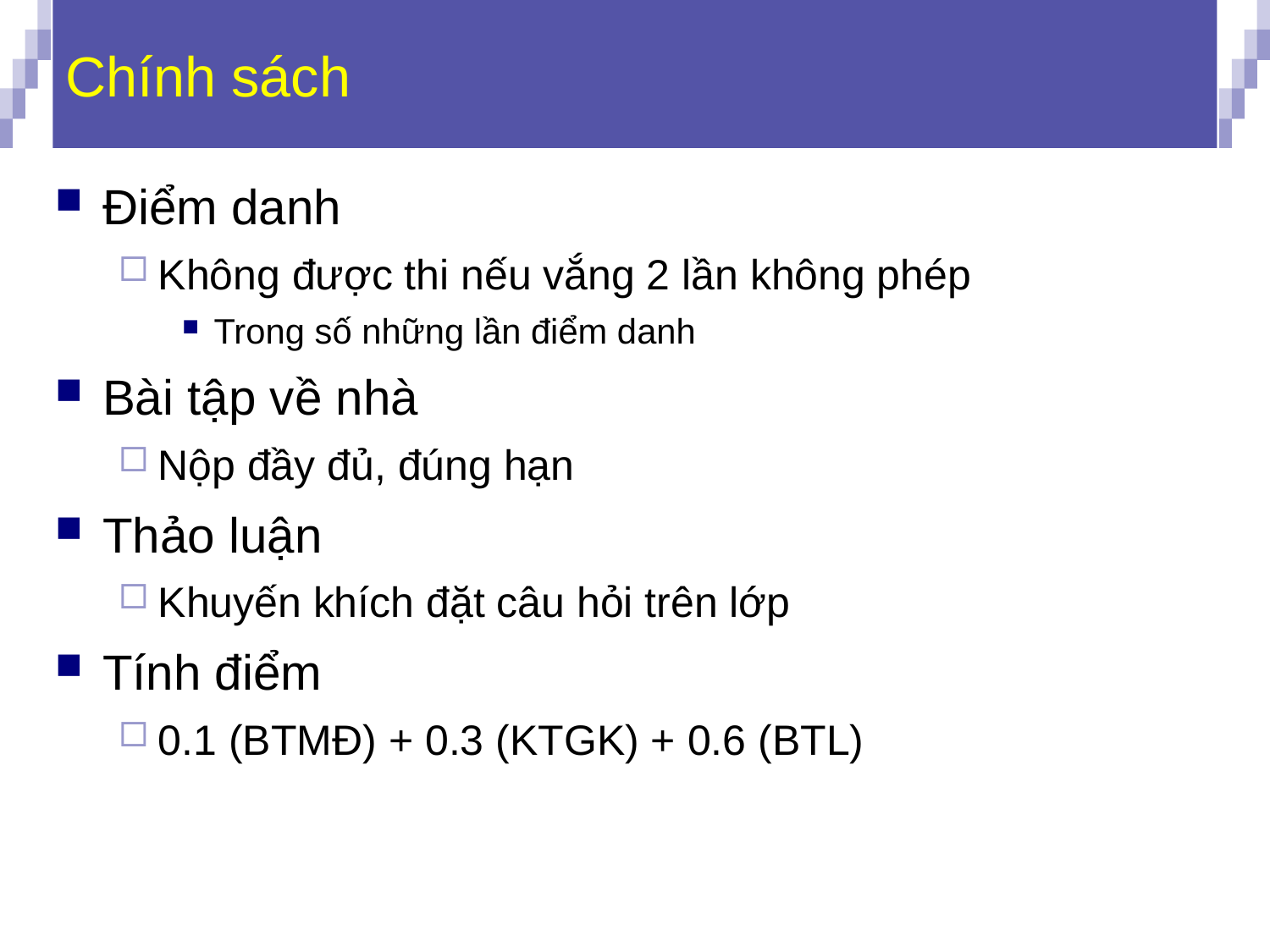

# Chính sách
Điểm danh
Không được thi nếu vắng 2 lần không phép
Trong số những lần điểm danh
Bài tập về nhà
Nộp đầy đủ, đúng hạn
Thảo luận
Khuyến khích đặt câu hỏi trên lớp
Tính điểm
0.1 (BTMĐ) + 0.3 (KTGK) + 0.6 (BTL)